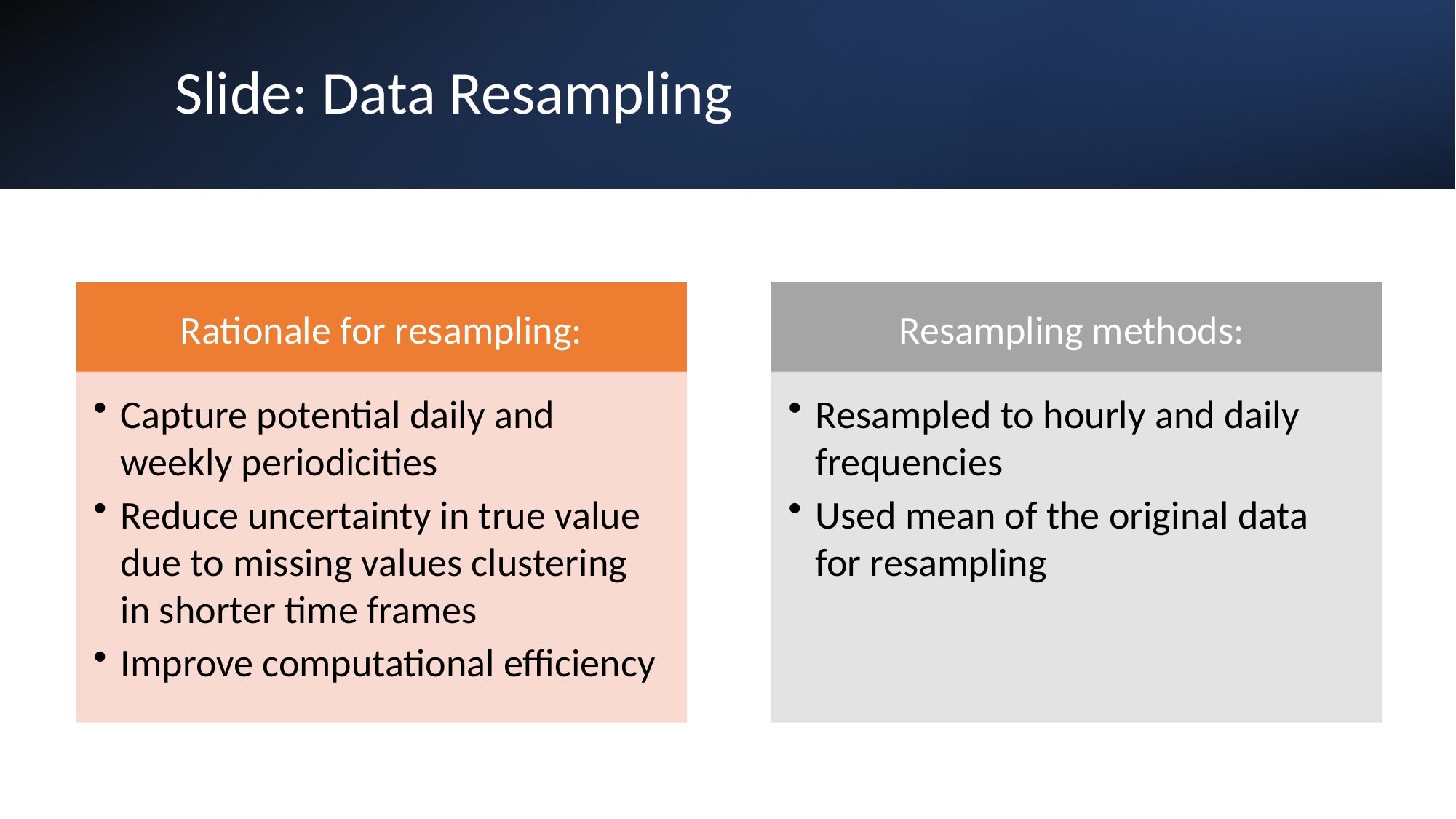

# Slide: Data Resampling
Rationale for resampling:
Capture potential daily and weekly periodicities
Reduce uncertainty in true value due to missing values clustering in shorter time frames
Improve computational efficiency
Resampling methods:
Resampled to hourly and daily frequencies
Used mean of the original data for resampling